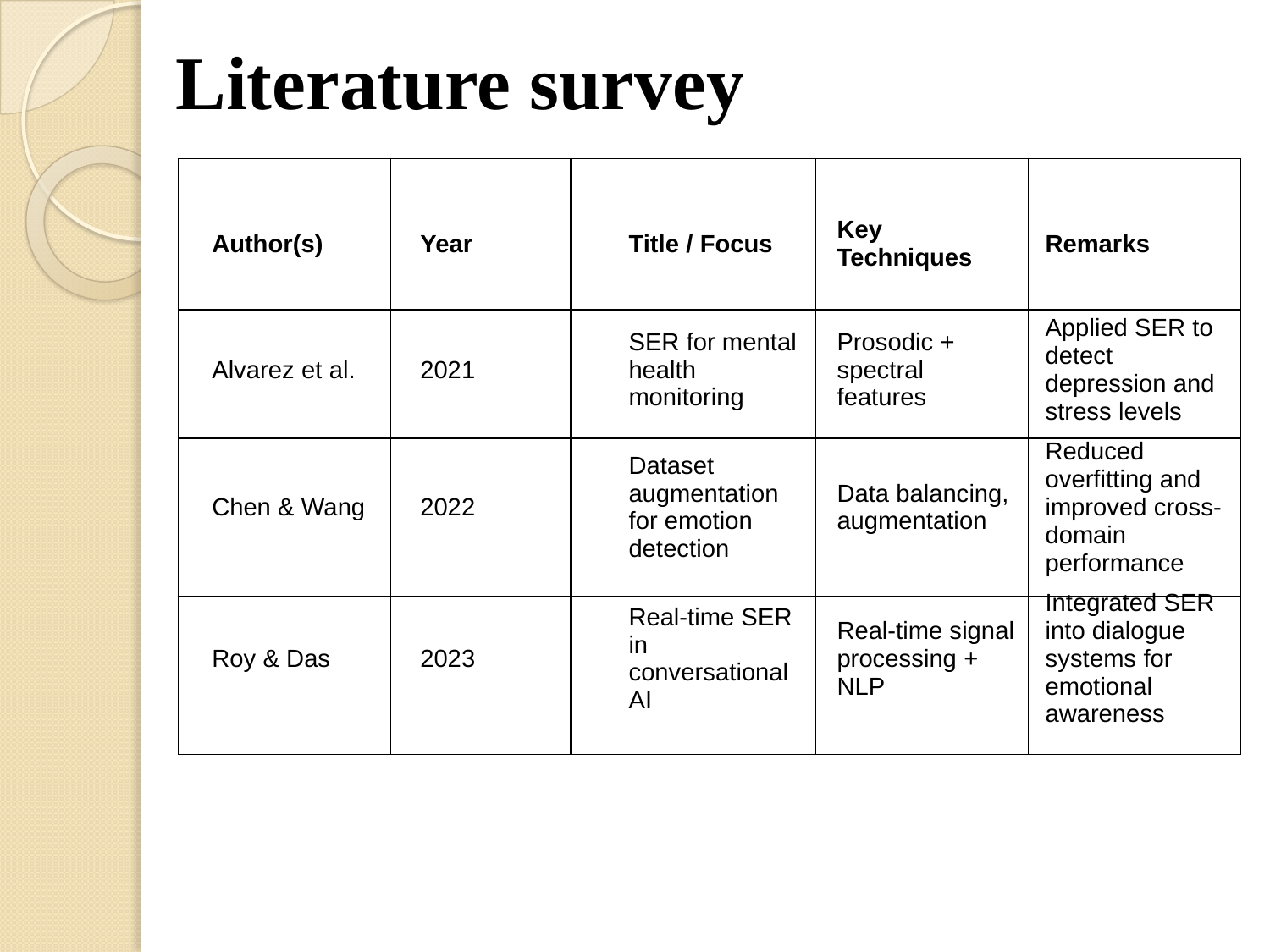

# Literature survey
|  |  |  |  |  |
| --- | --- | --- | --- | --- |
|  |  |  |  |  |
|  |  |  |  |  |
|  |  |  |  |  |
| Author(s) | Year | Title / Focus | Key Techniques | Remarks |
| --- | --- | --- | --- | --- |
| Alvarez et al. | 2021 | SER for mental health monitoring | Prosodic + spectral features | Applied SER to detect depression and stress levels |
| --- | --- | --- | --- | --- |
| Chen & Wang | 2022 | Dataset augmentation for emotion detection | Data balancing, augmentation | Reduced overfitting and improved cross-domain performance |
| Roy & Das | 2023 | Real-time SER in conversational AI | Real-time signal processing + NLP | Integrated SER into dialogue systems for emotional awareness |